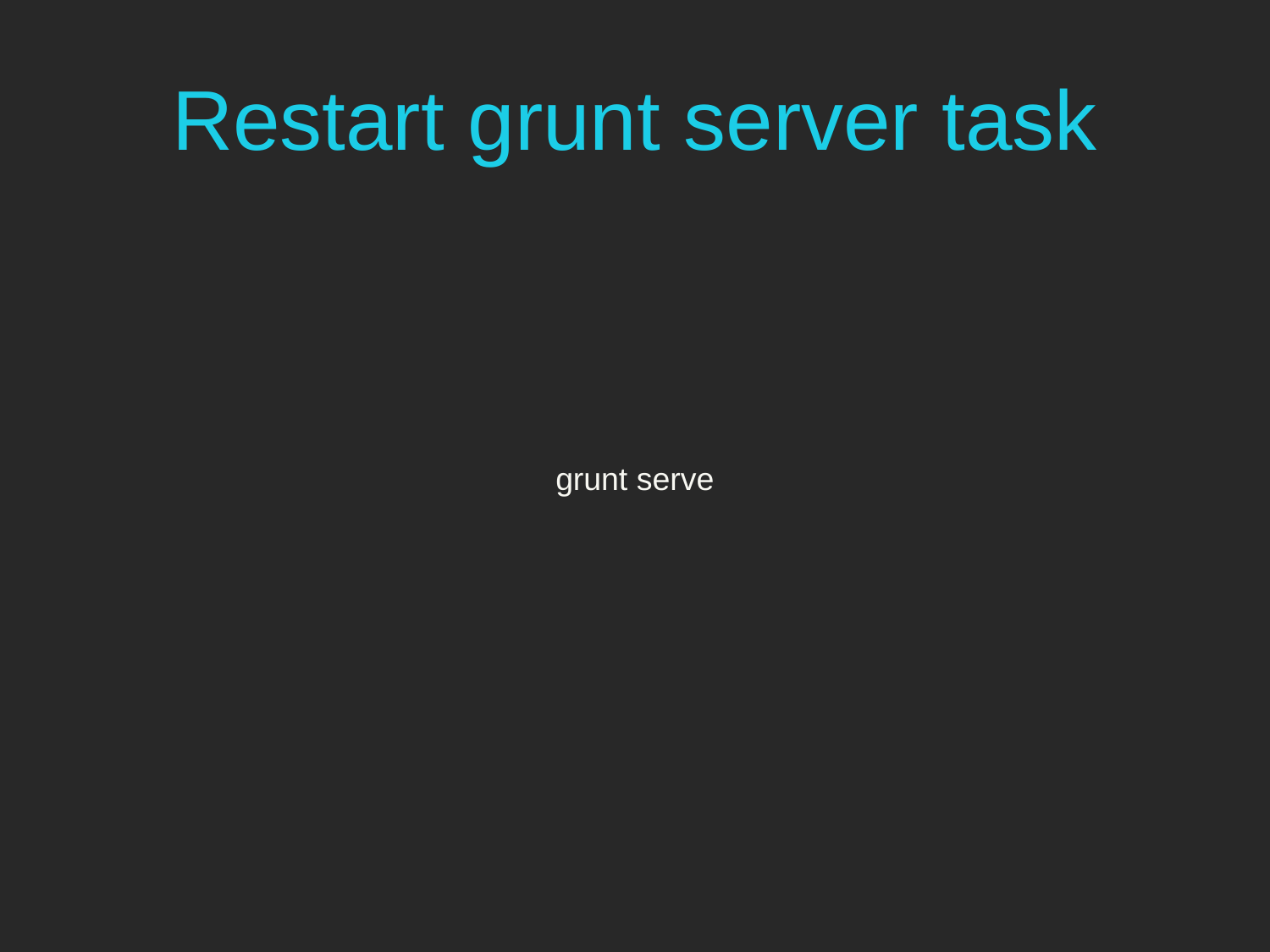

# Restart grunt server task
grunt serve